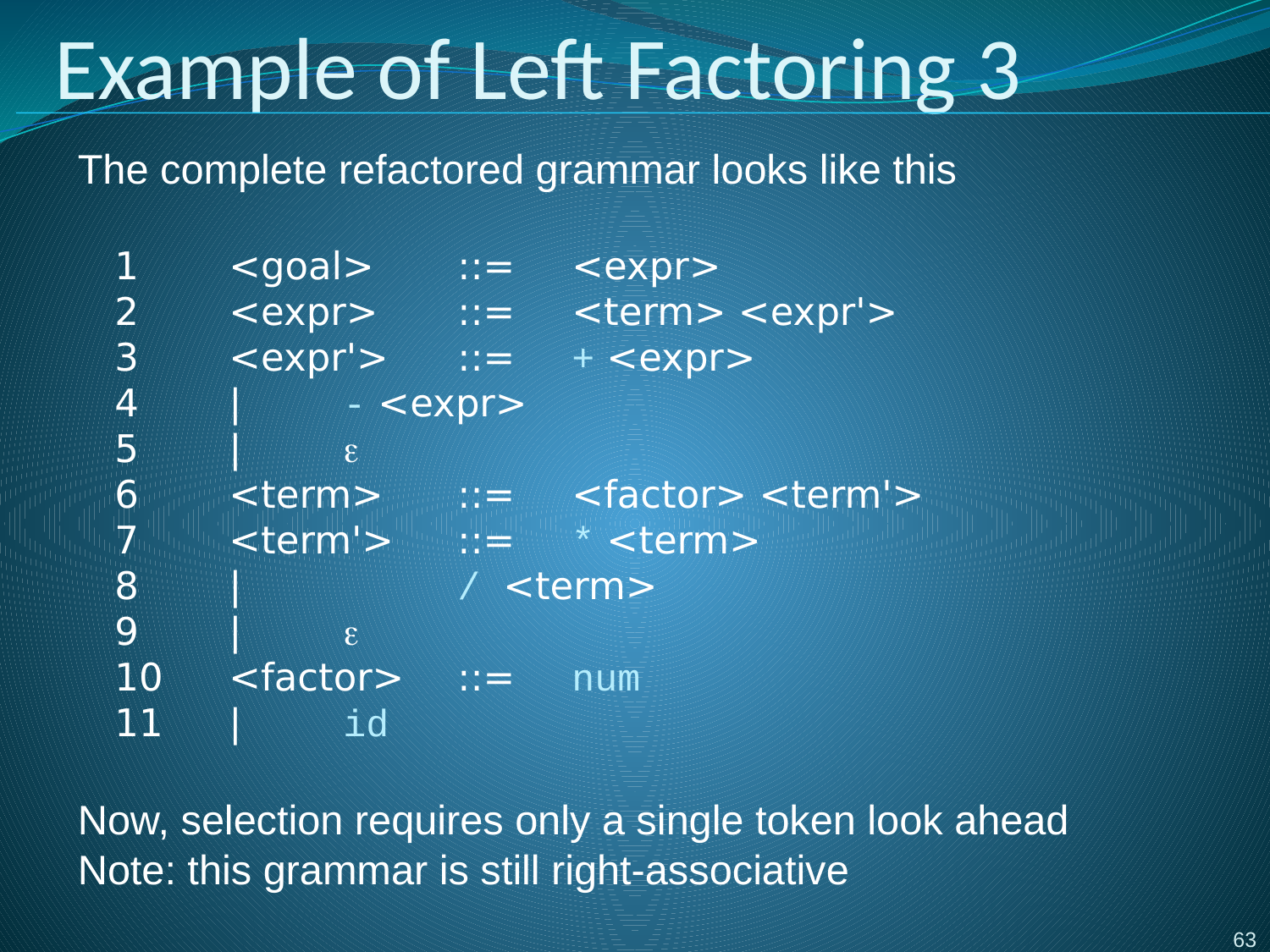

# Example of Left Factoring 3
The complete refactored grammar looks like this

		1	<goal>		::= 	<expr>
		2	<expr>	::= 	<term> <expr'>
		3	<expr'>	::= 	+ <expr>
		4					|		- <expr>
		5					|		ε
		6	<term>	::= 	<factor> <term'>
		7	<term'>	::= 	* <term>
		8					|	 	/ <term>
		9					|		ε
		10	<factor>	::= 	num
		11					|		id

Now, selection requires only a single token look ahead
Note: this grammar is still right-associative
63